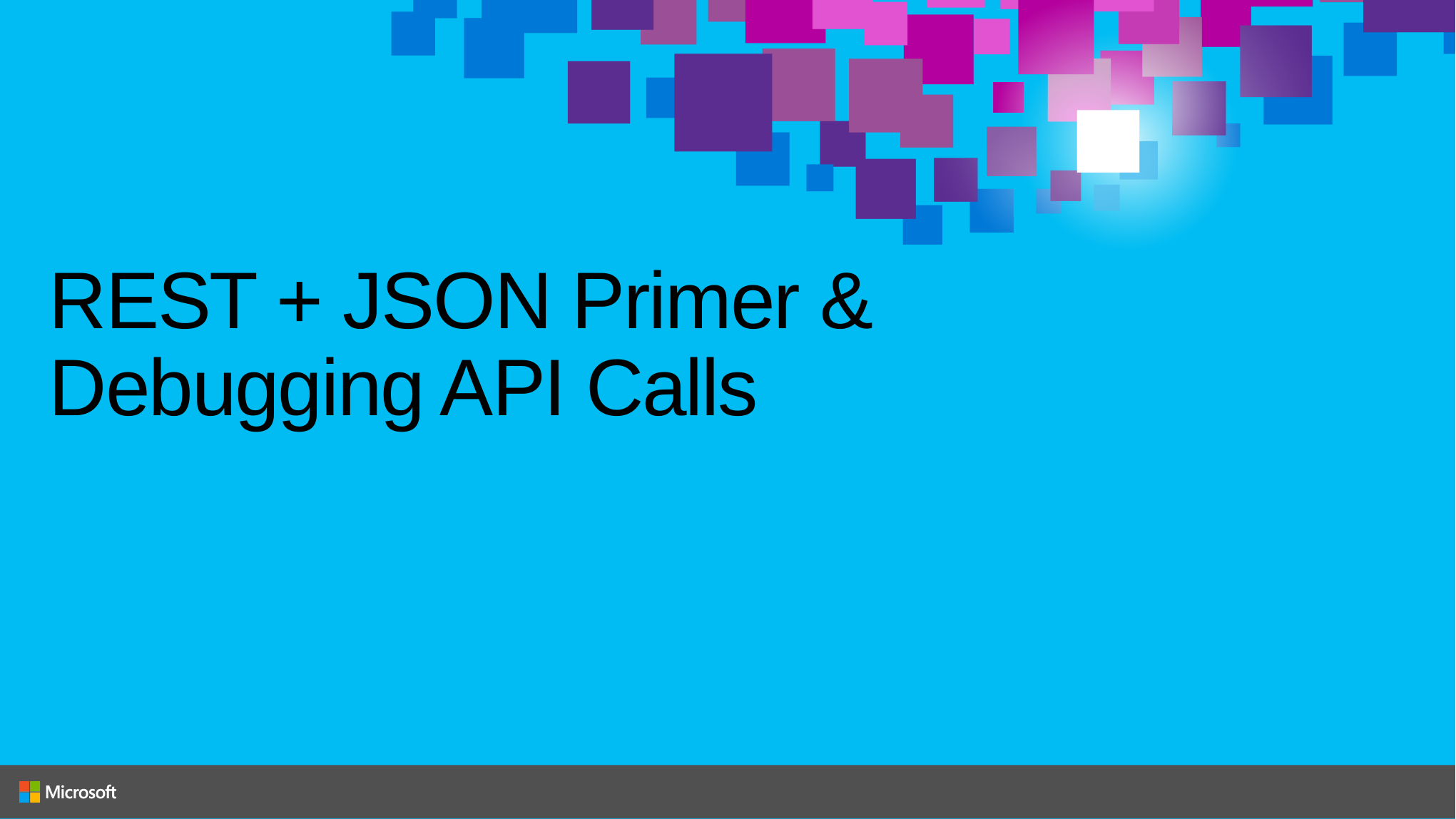

# REST + JSON Primer & Debugging API Calls